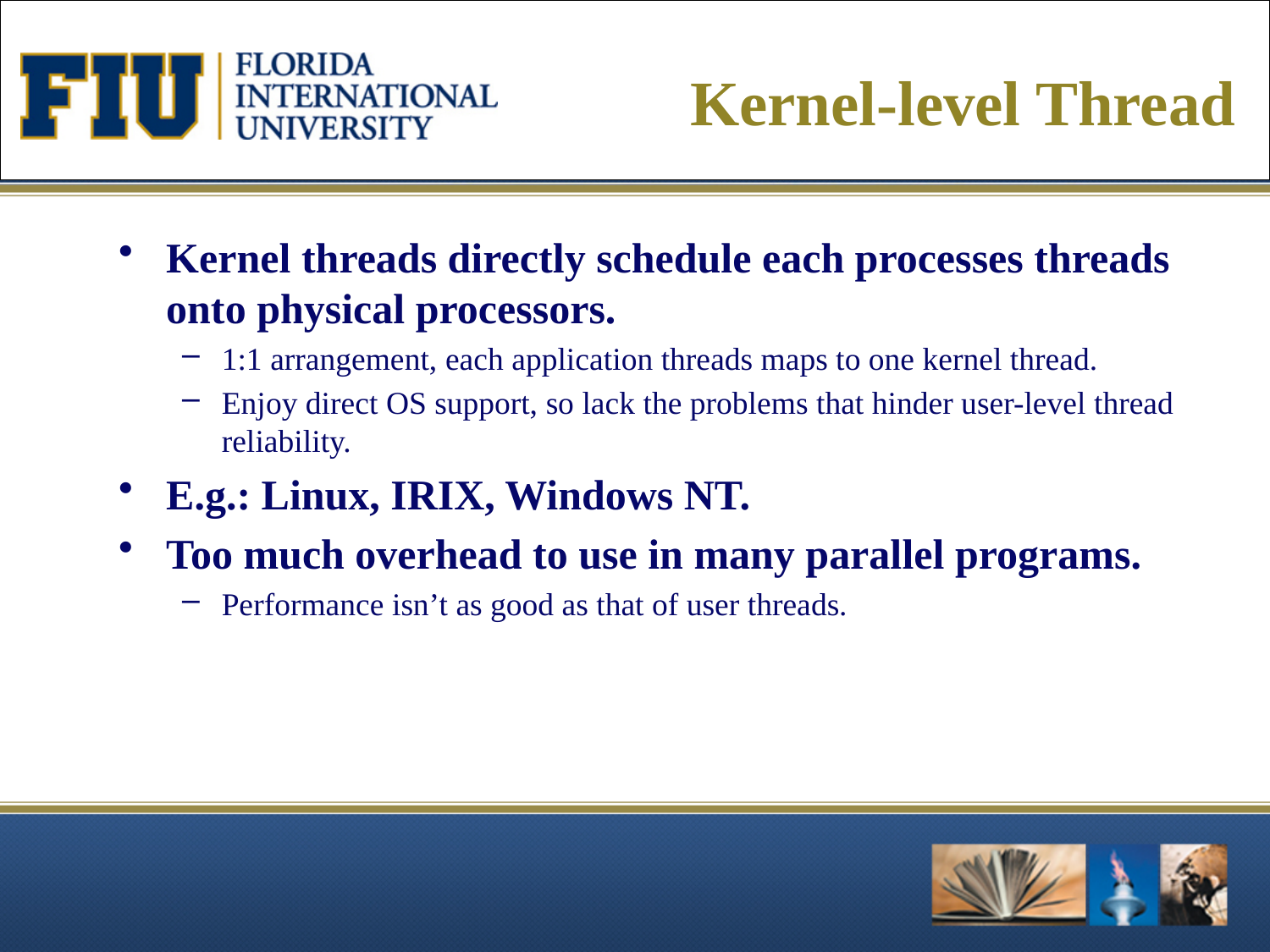

# Kernel-level Thread
Kernel threads directly schedule each processes threads onto physical processors.
1:1 arrangement, each application threads maps to one kernel thread.
Enjoy direct OS support, so lack the problems that hinder user-level thread reliability.
E.g.: Linux, IRIX, Windows NT.
Too much overhead to use in many parallel programs.
Performance isn’t as good as that of user threads.